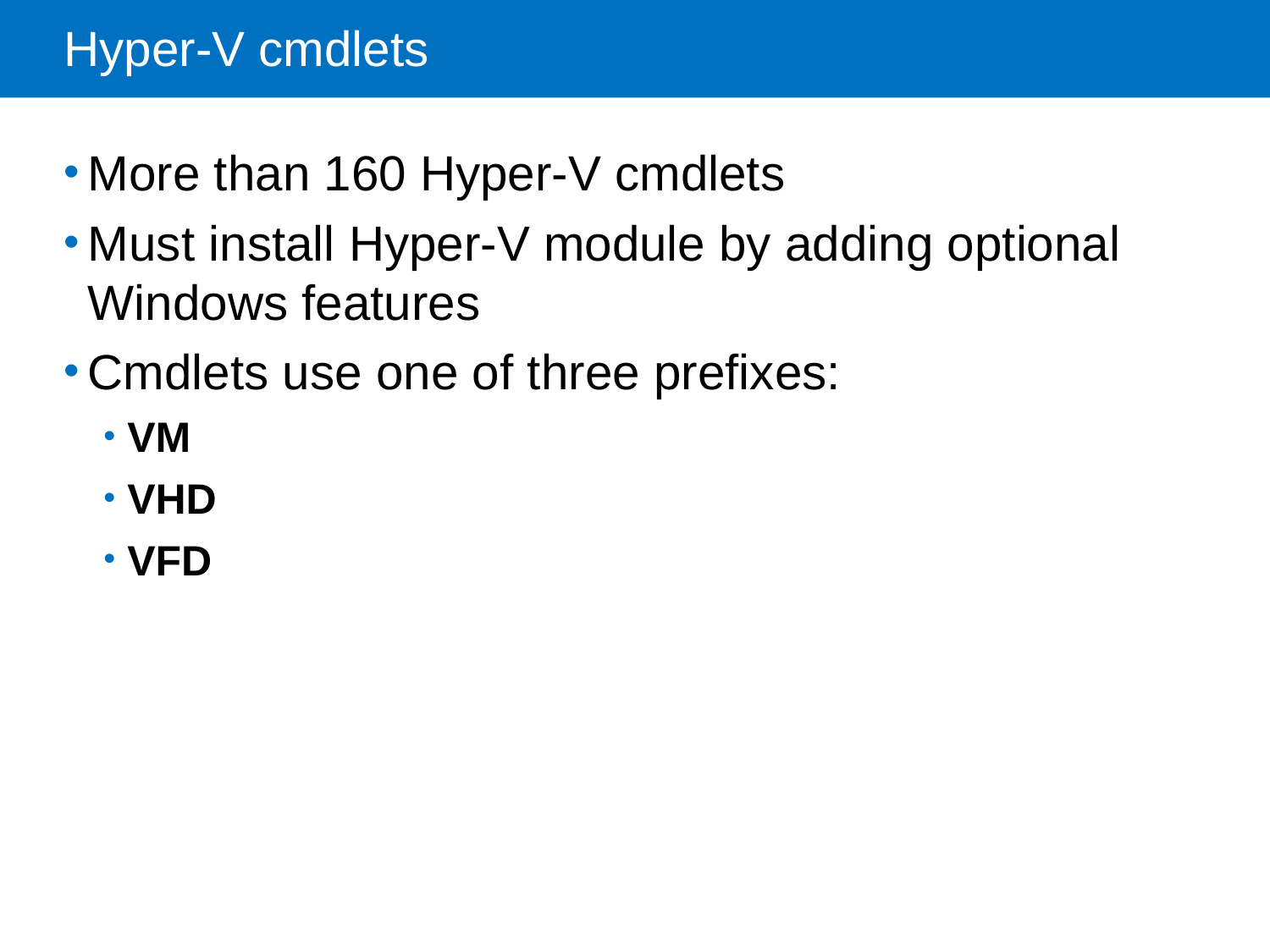

# Hyper-V cmdlets
More than 160 Hyper-V cmdlets
Must install Hyper-V module by adding optional Windows features
Cmdlets use one of three prefixes:
VM
VHD
VFD